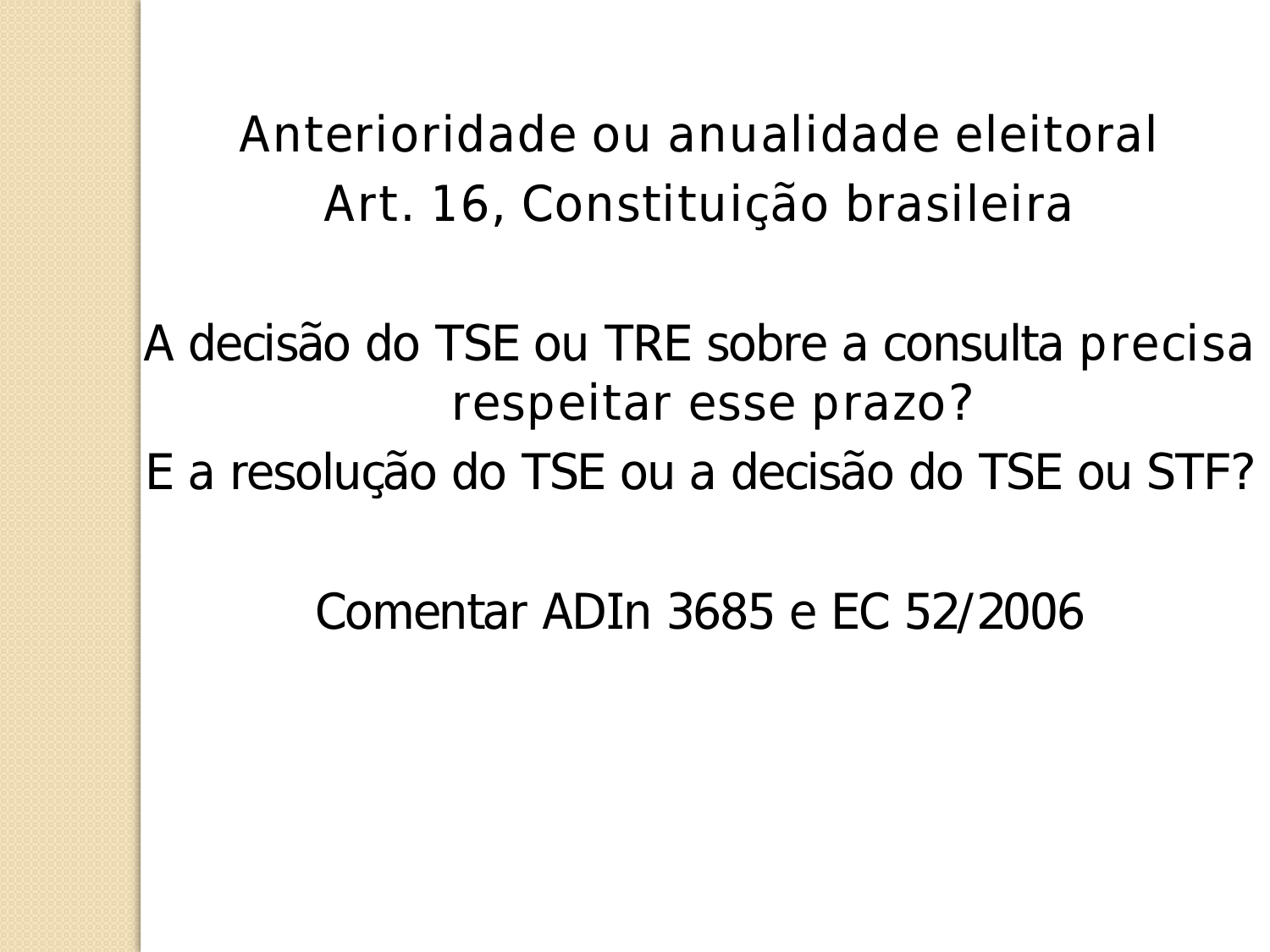

Anterioridade ou anualidade eleitoral
Art. 16, Constituição brasileira

A decisão do TSE ou TRE sobre a consulta precisa respeitar esse prazo?
E a resolução do TSE ou a decisão do TSE ou STF?

Comentar ADIn 3685 e EC 52/2006